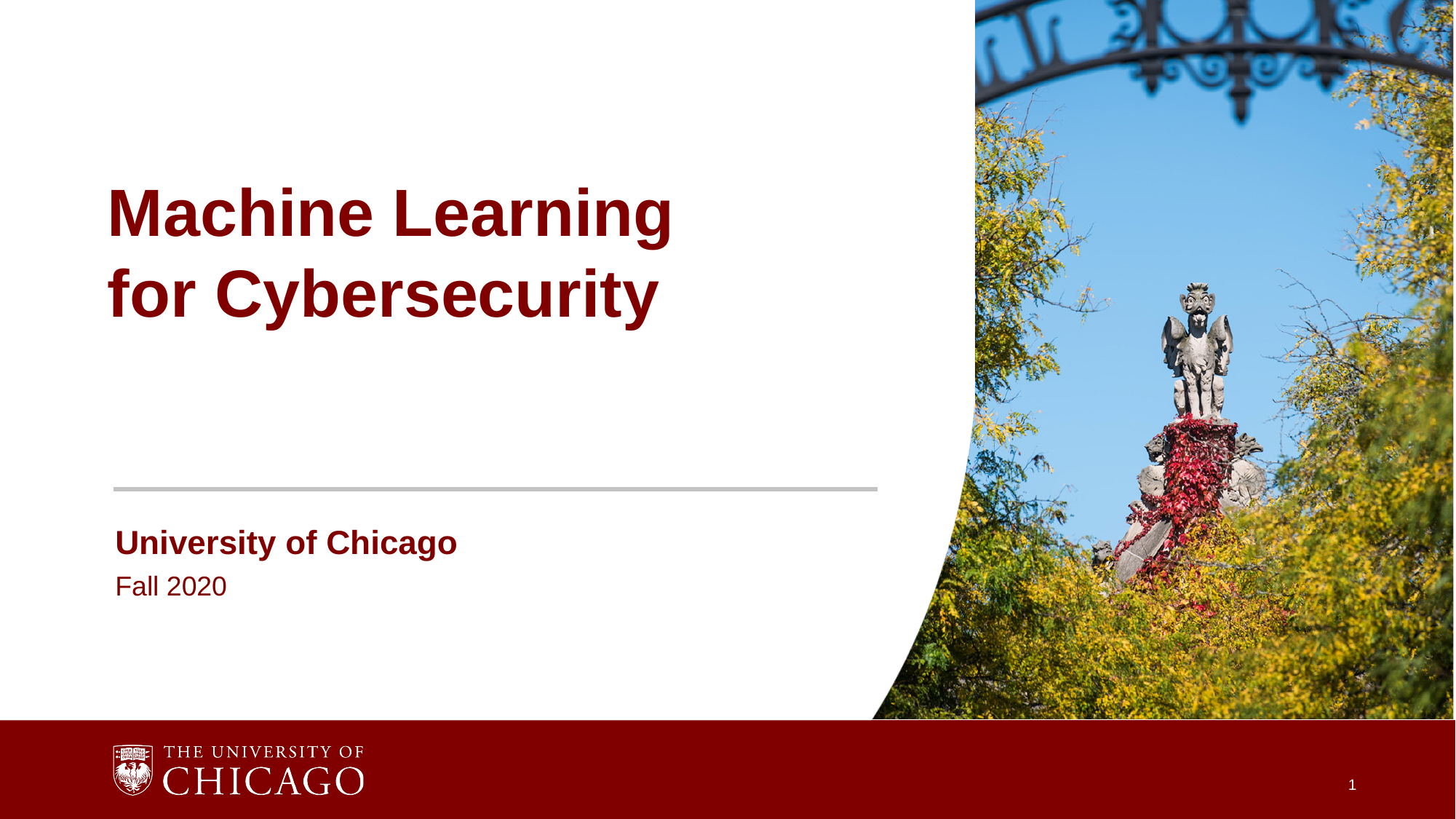

Machine Learning
for Cybersecurity
University of Chicago
Fall 2020
1